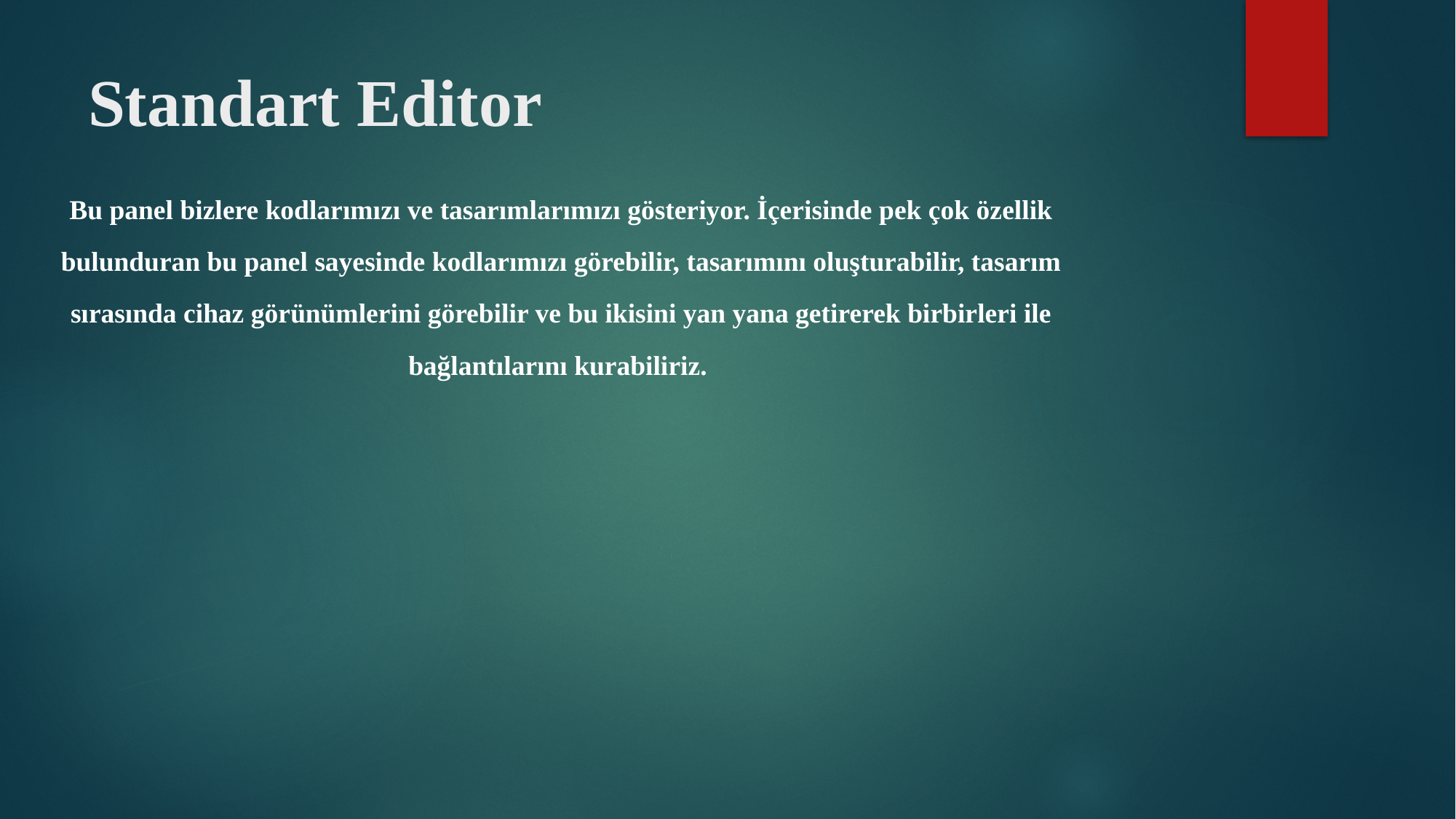

# Standart Editor
Bu panel bizlere kodlarımızı ve tasarımlarımızı gösteriyor. İçerisinde pek çok özellik bulunduran bu panel sayesinde kodlarımızı görebilir, tasarımını oluşturabilir, tasarım sırasında cihaz görünümlerini görebilir ve bu ikisini yan yana getirerek birbirleri ile bağlantılarını kurabiliriz.